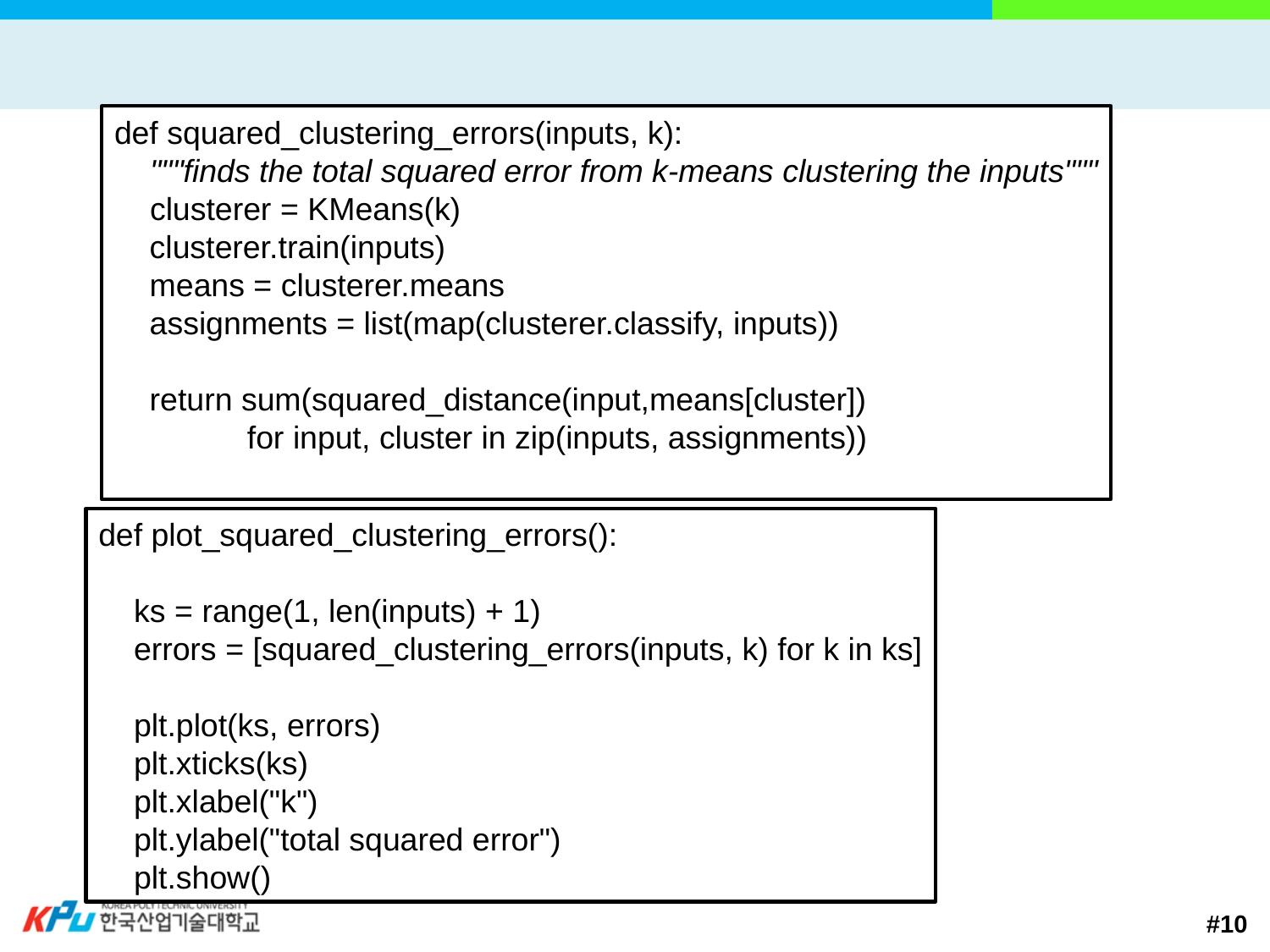

#
def squared_clustering_errors(inputs, k):
    """finds the total squared error from k-means clustering the inputs"""
    clusterer = KMeans(k)
    clusterer.train(inputs)
    means = clusterer.means
    assignments = list(map(clusterer.classify, inputs))
    return sum(squared_distance(input,means[cluster])
               for input, cluster in zip(inputs, assignments))
def plot_squared_clustering_errors():
    ks = range(1, len(inputs) + 1)
    errors = [squared_clustering_errors(inputs, k) for k in ks]
    plt.plot(ks, errors)
    plt.xticks(ks)
    plt.xlabel("k")
    plt.ylabel("total squared error")
    plt.show()